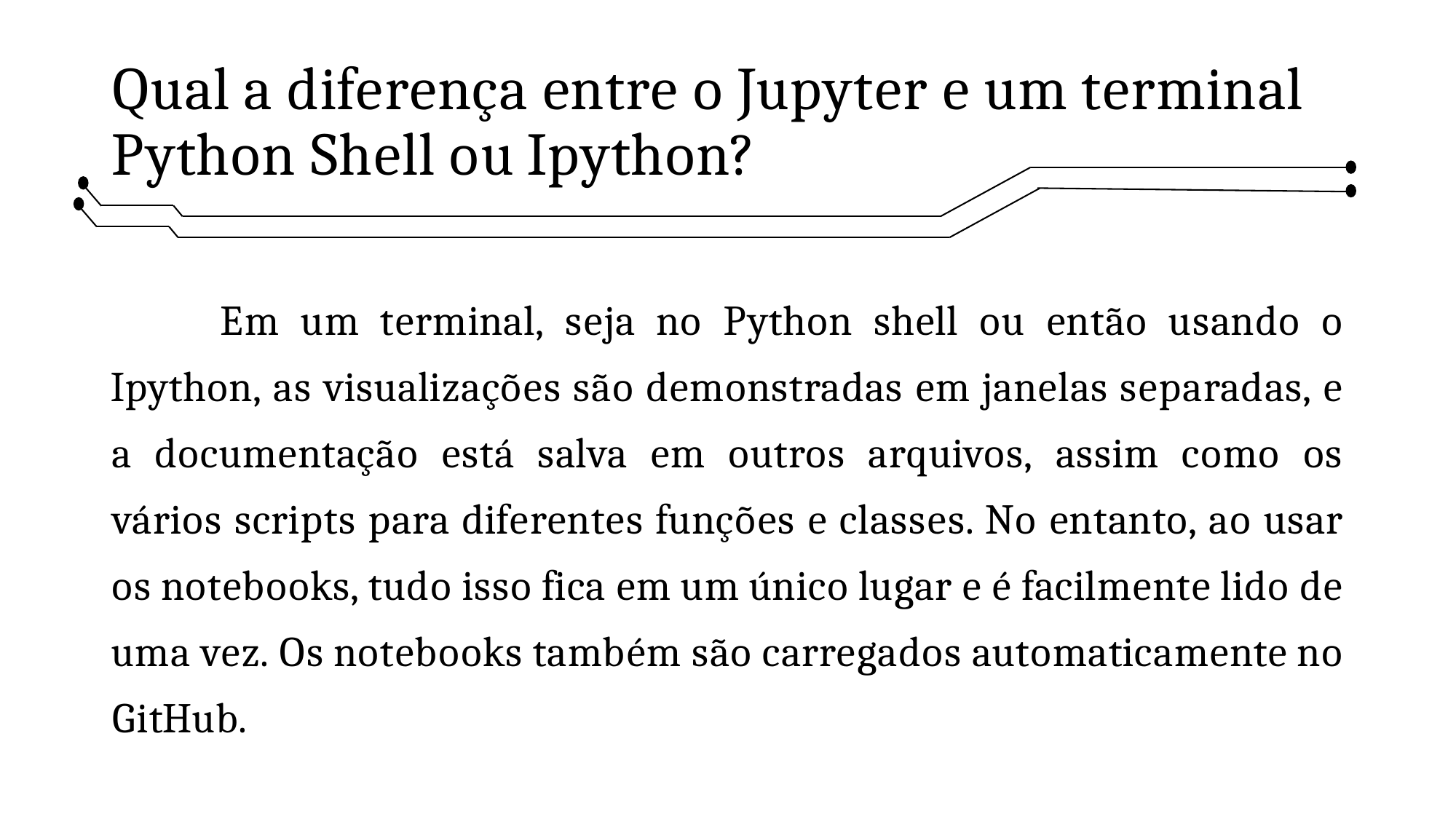

# Qual a diferença entre o Jupyter e um terminal Python Shell ou Ipython?

	Em um terminal, seja no Python shell ou então usando o Ipython, as visualizações são demonstradas em janelas separadas, e a documentação está salva em outros arquivos, assim como os vários scripts para diferentes funções e classes. No entanto, ao usar os notebooks, tudo isso fica em um único lugar e é facilmente lido de uma vez. Os notebooks também são carregados automaticamente no GitHub.